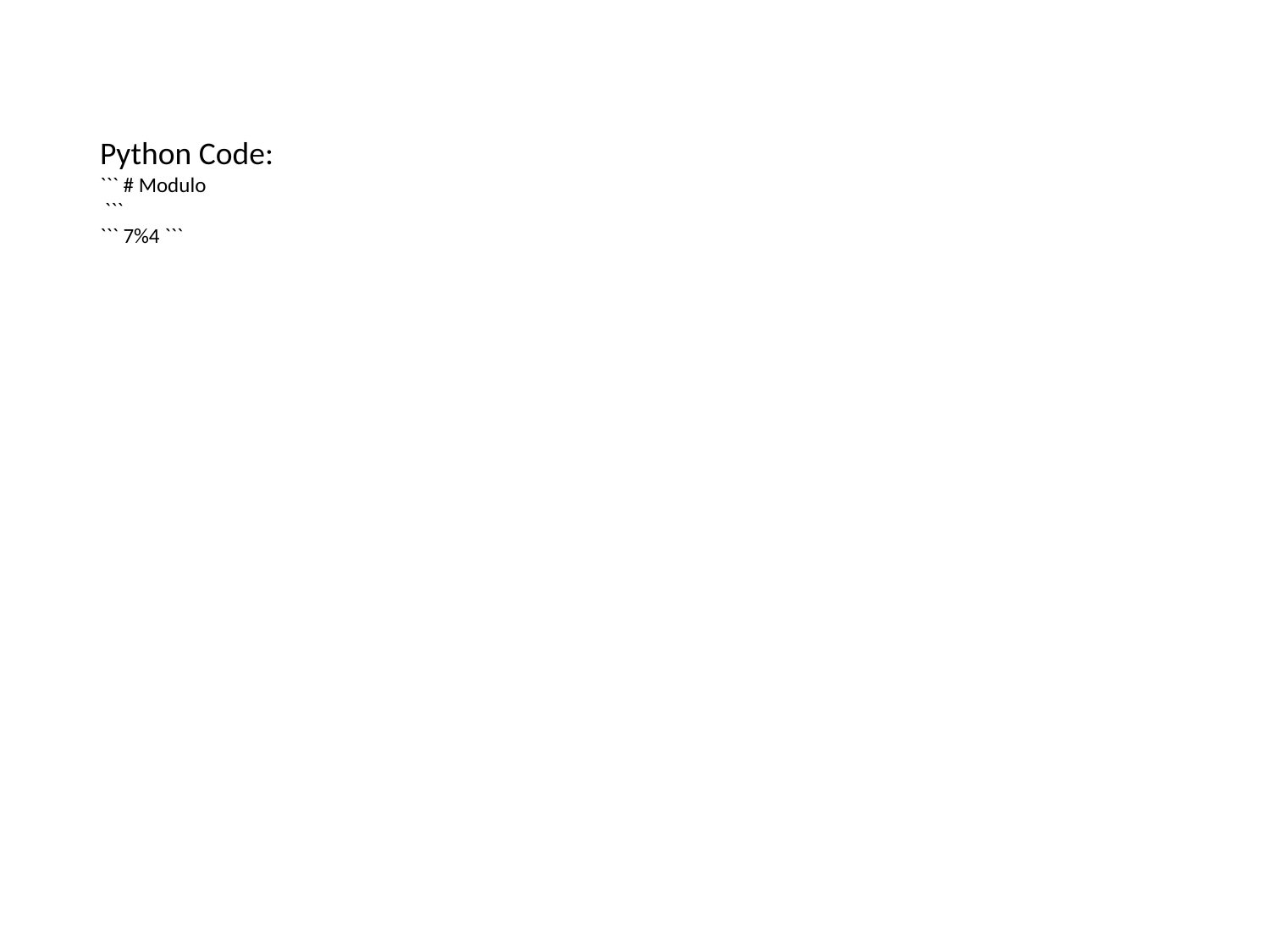

Python Code:
``` # Modulo
 ```
``` 7%4 ```